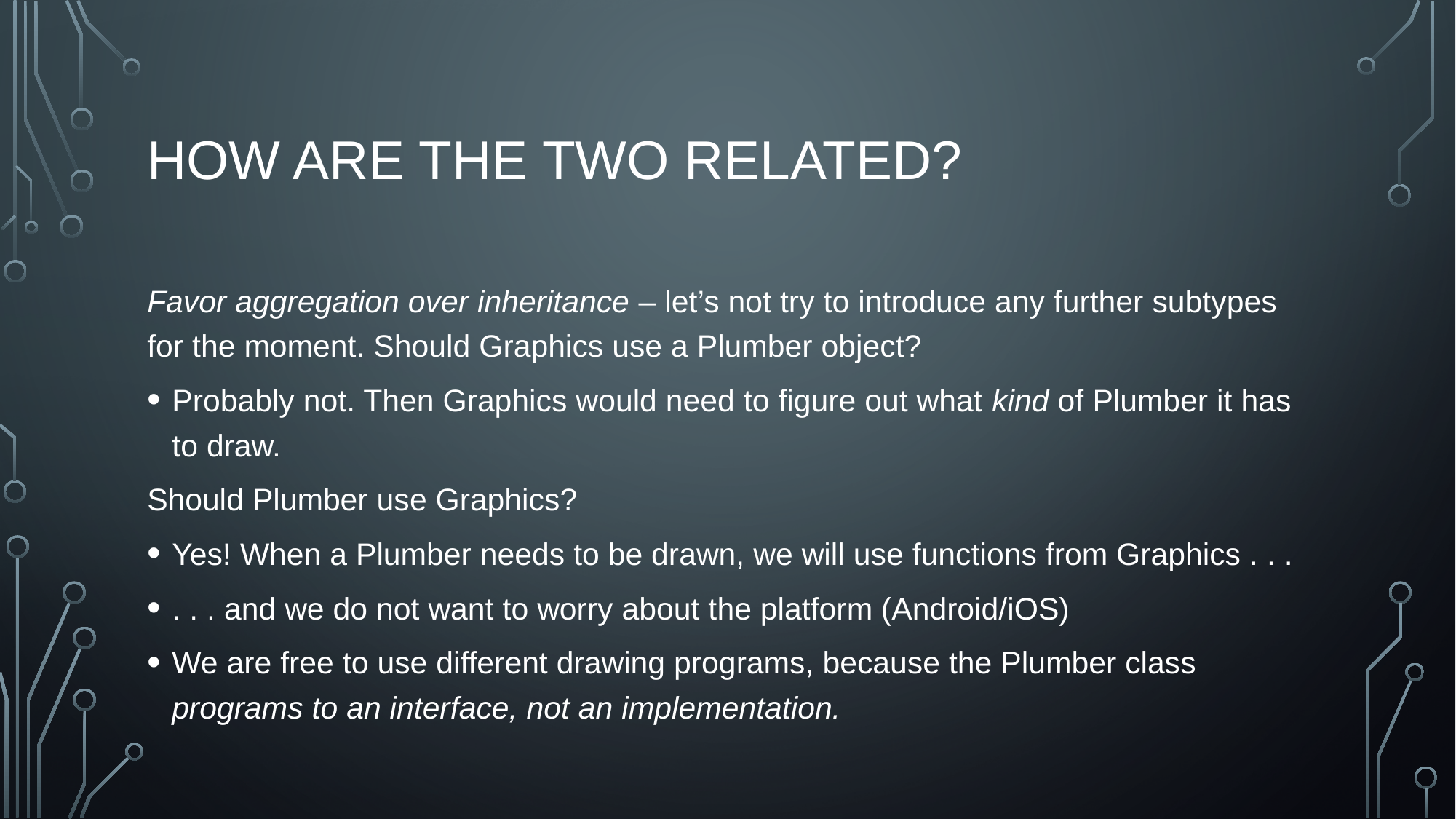

# How are the two related?
Favor aggregation over inheritance – let’s not try to introduce any further subtypes for the moment. Should Graphics use a Plumber object?
Probably not. Then Graphics would need to figure out what kind of Plumber it has to draw.
Should Plumber use Graphics?
Yes! When a Plumber needs to be drawn, we will use functions from Graphics . . .
. . . and we do not want to worry about the platform (Android/iOS)
We are free to use different drawing programs, because the Plumber class programs to an interface, not an implementation.